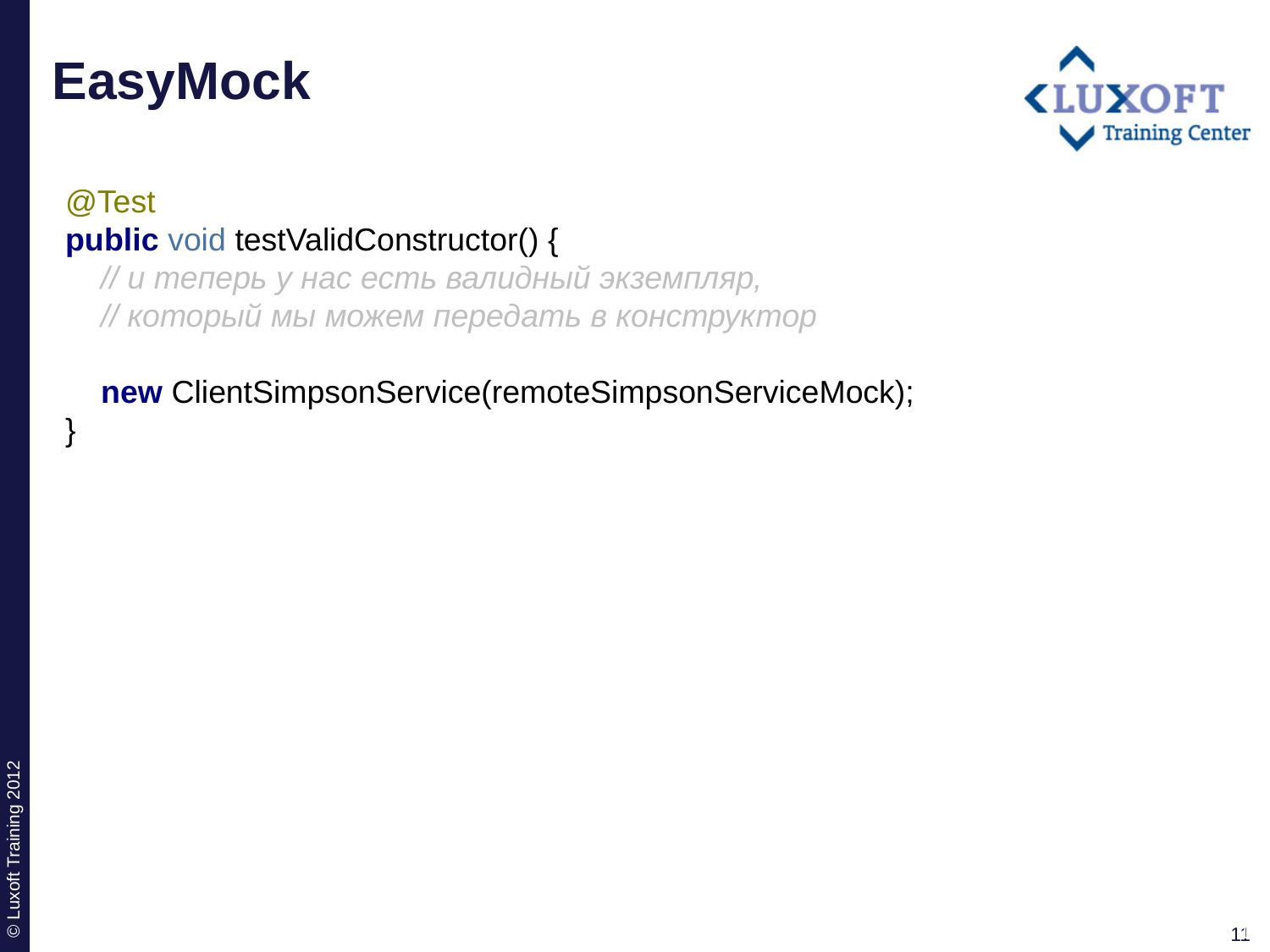

# EasyMock
@Test
public void testValidConstructor() {
    // и теперь у нас есть валидный экземпляр,
    // который мы можем передать в конструктор

    new ClientSimpsonService(remoteSimpsonServiceMock);
}